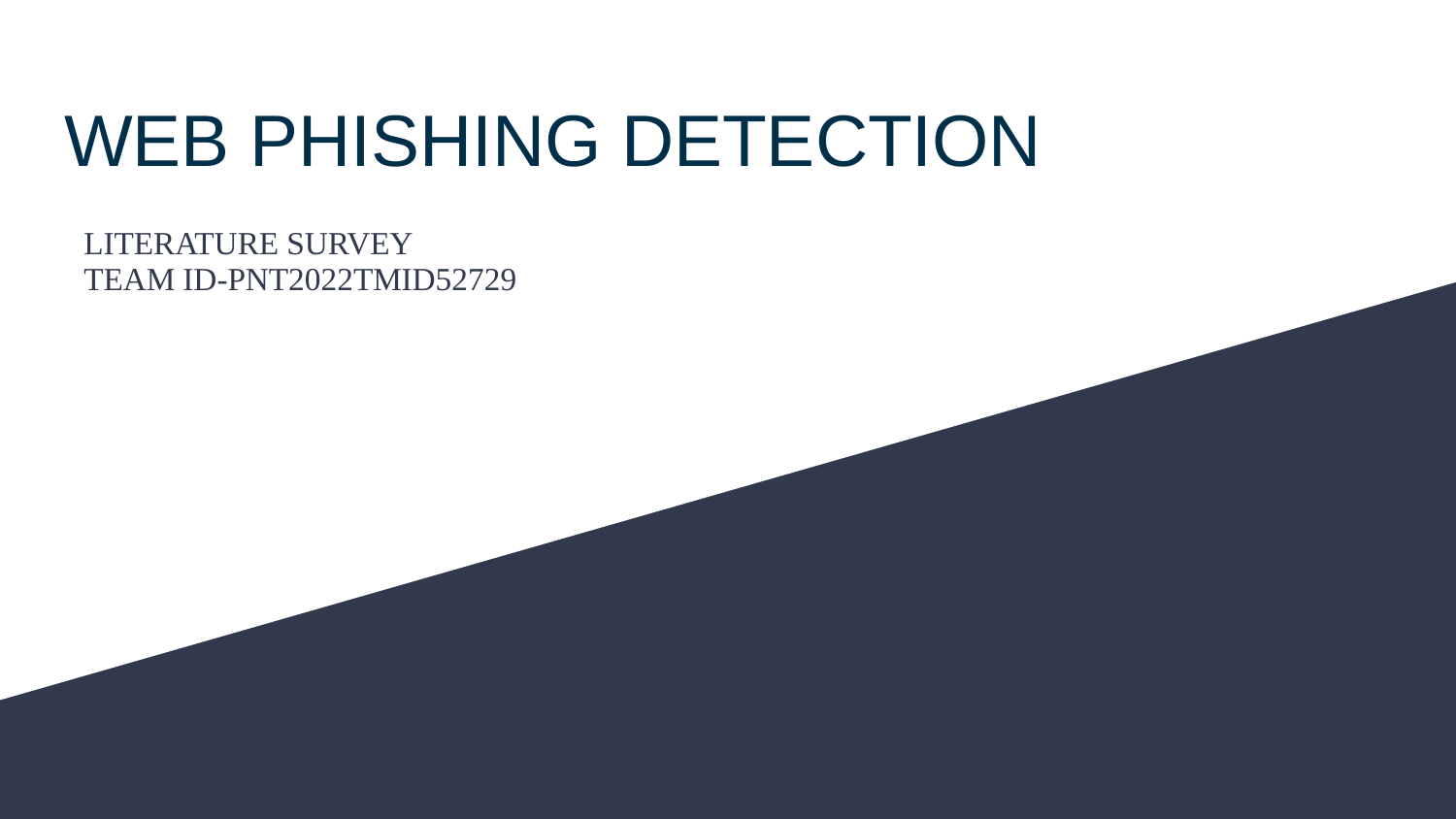

# WEB PHISHING DETECTION
LITERATURE SURVEY
TEAM ID-PNT2022TMID52729